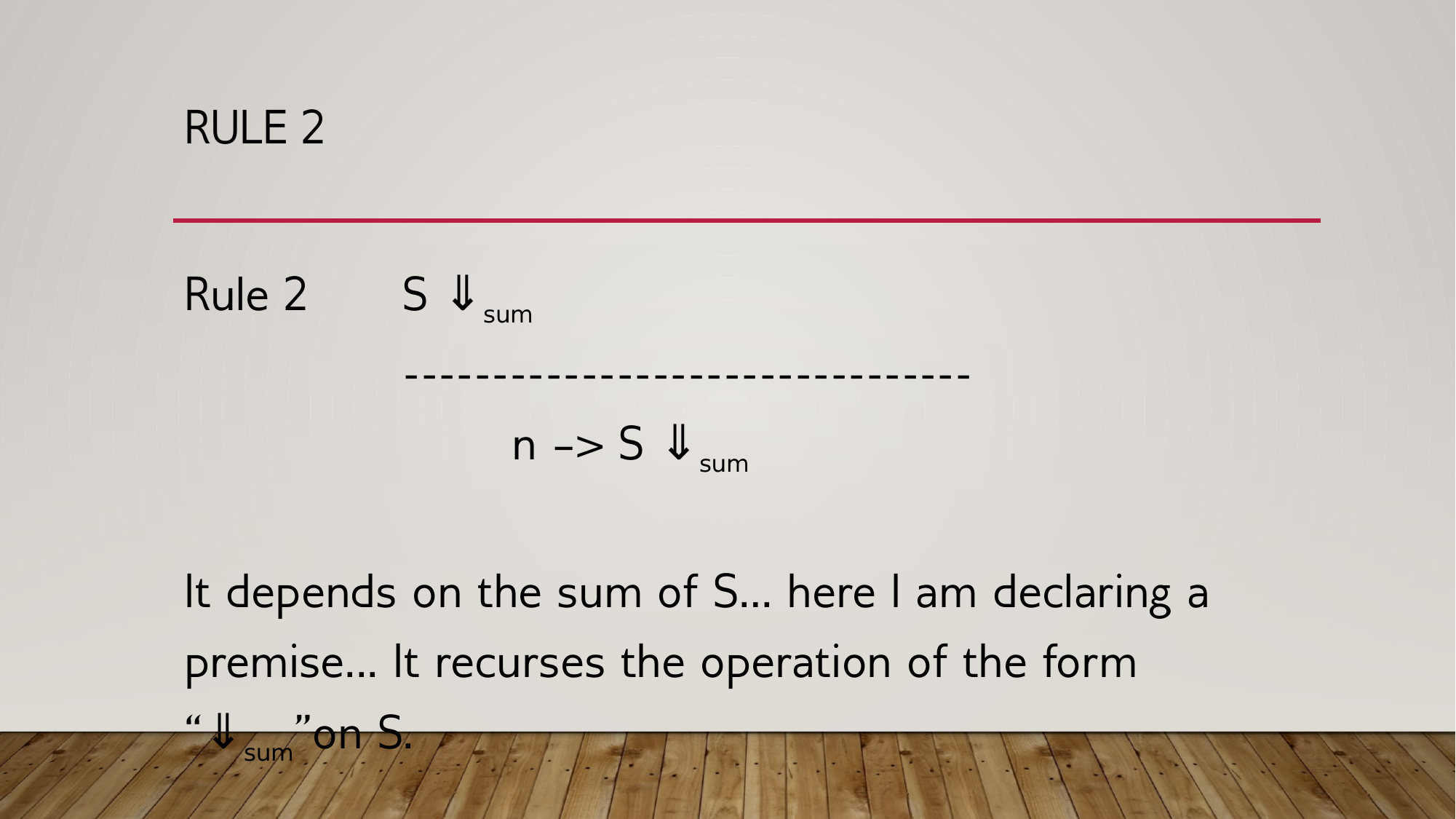

# Rule 2
Rule 2 	S ⇓sum
		--------------------------------
			n –> S ⇓sum

It depends on the sum of S… here I am declaring a premise... It recurses the operation of the form “⇓sum”on S.